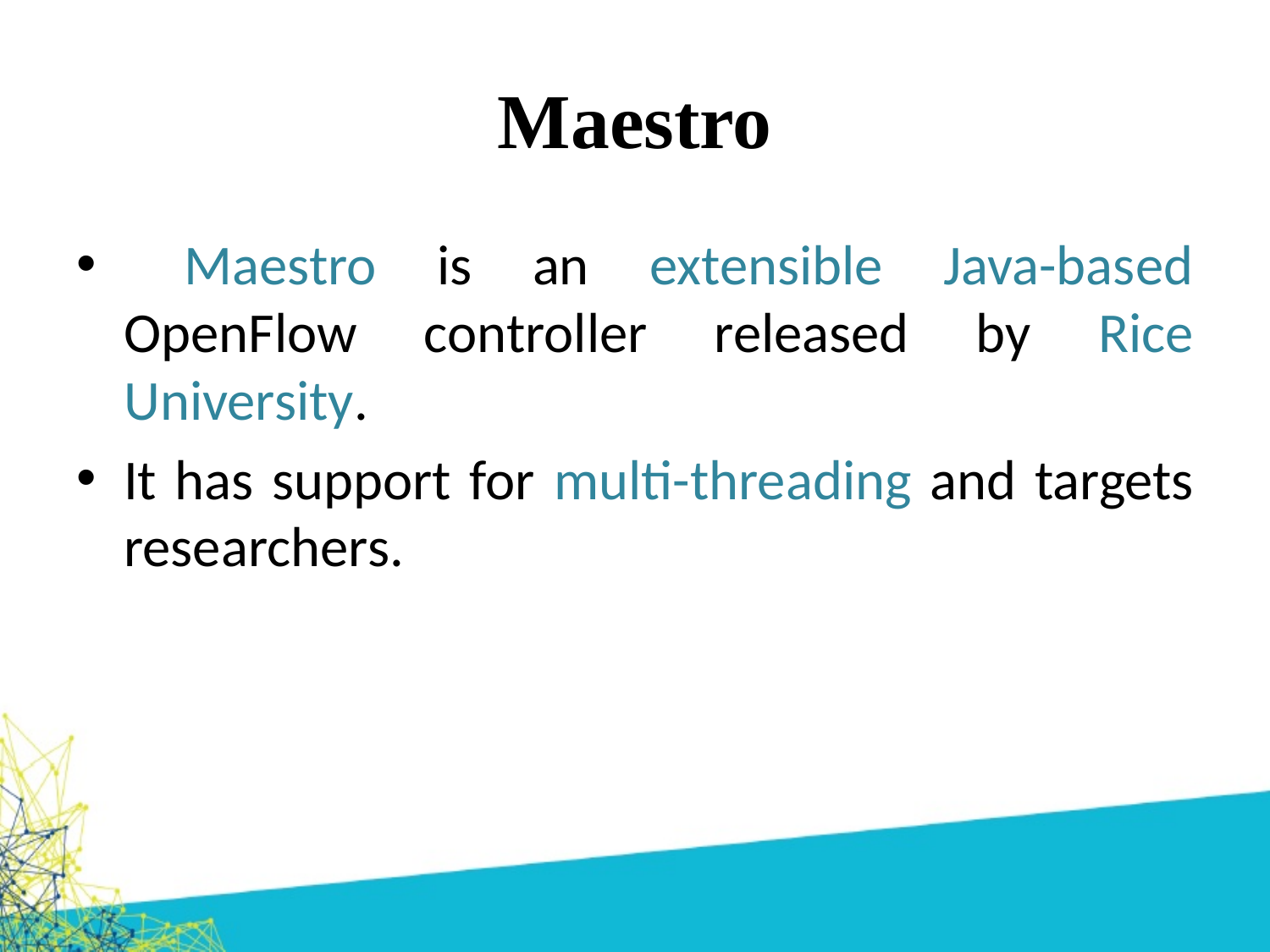

# Maestro
 Maestro is an extensible Java-based OpenFlow controller released by Rice University.
It has support for multi-threading and targets researchers.